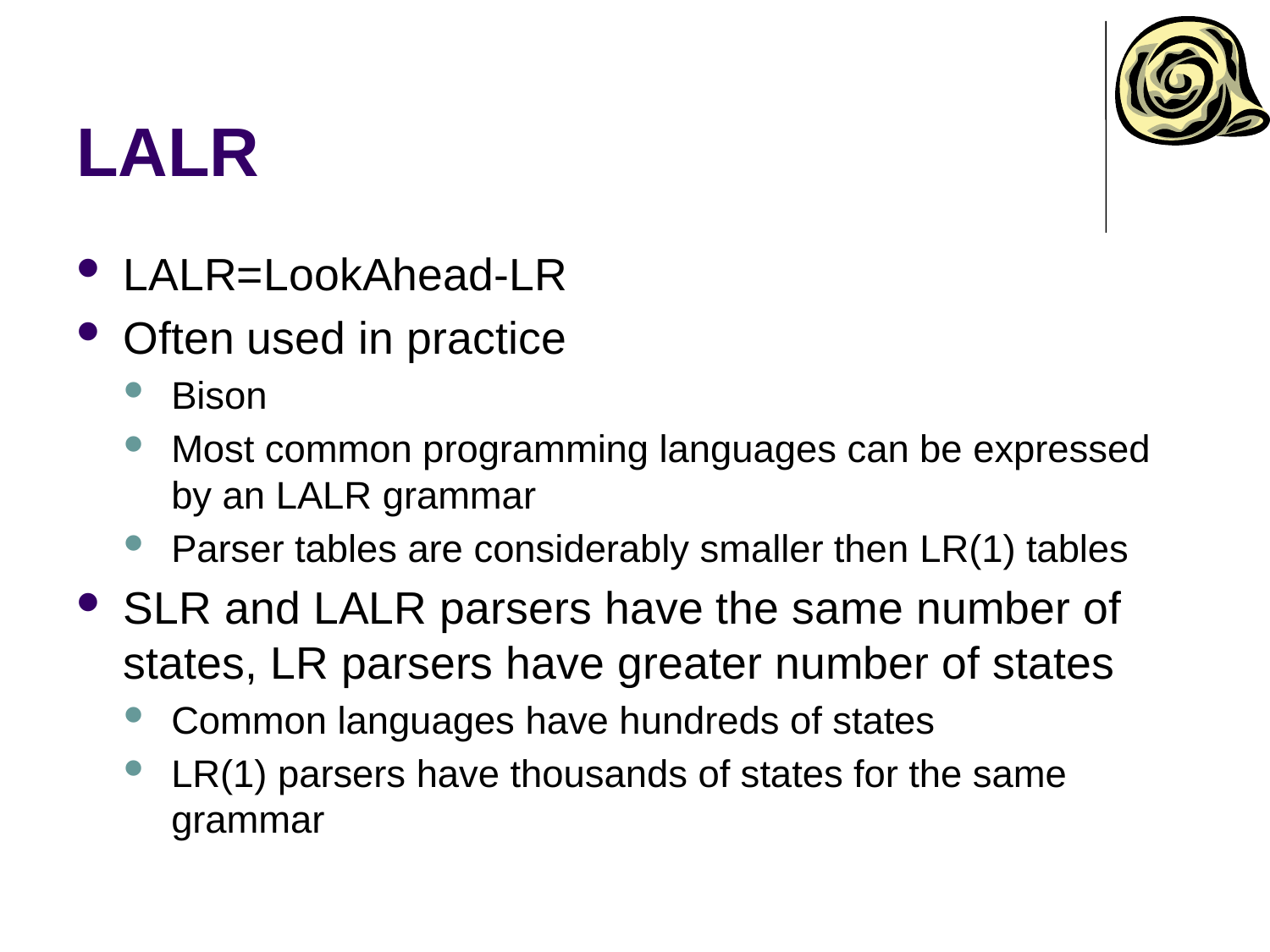

# LALR
LALR=LookAhead-LR
Often used in practice
Bison
Most common programming languages can be expressed by an LALR grammar
Parser tables are considerably smaller then LR(1) tables
SLR and LALR parsers have the same number of states, LR parsers have greater number of states
Common languages have hundreds of states
LR(1) parsers have thousands of states for the same grammar